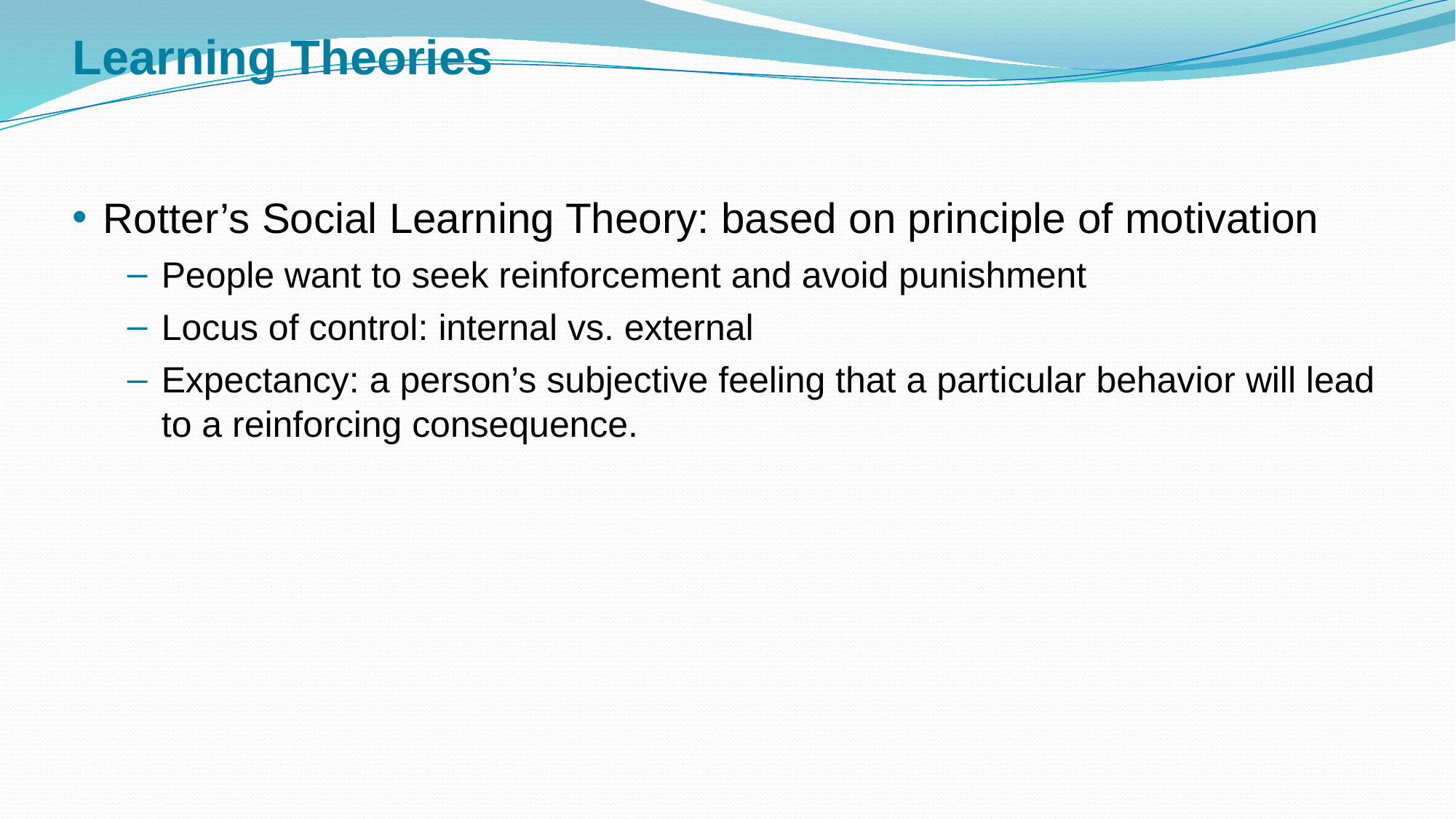

# Learning Theories
Rotter’s Social Learning Theory: based on principle of motivation
People want to seek reinforcement and avoid punishment
Locus of control: internal vs. external
Expectancy: a person’s subjective feeling that a particular behavior will lead to a reinforcing consequence.